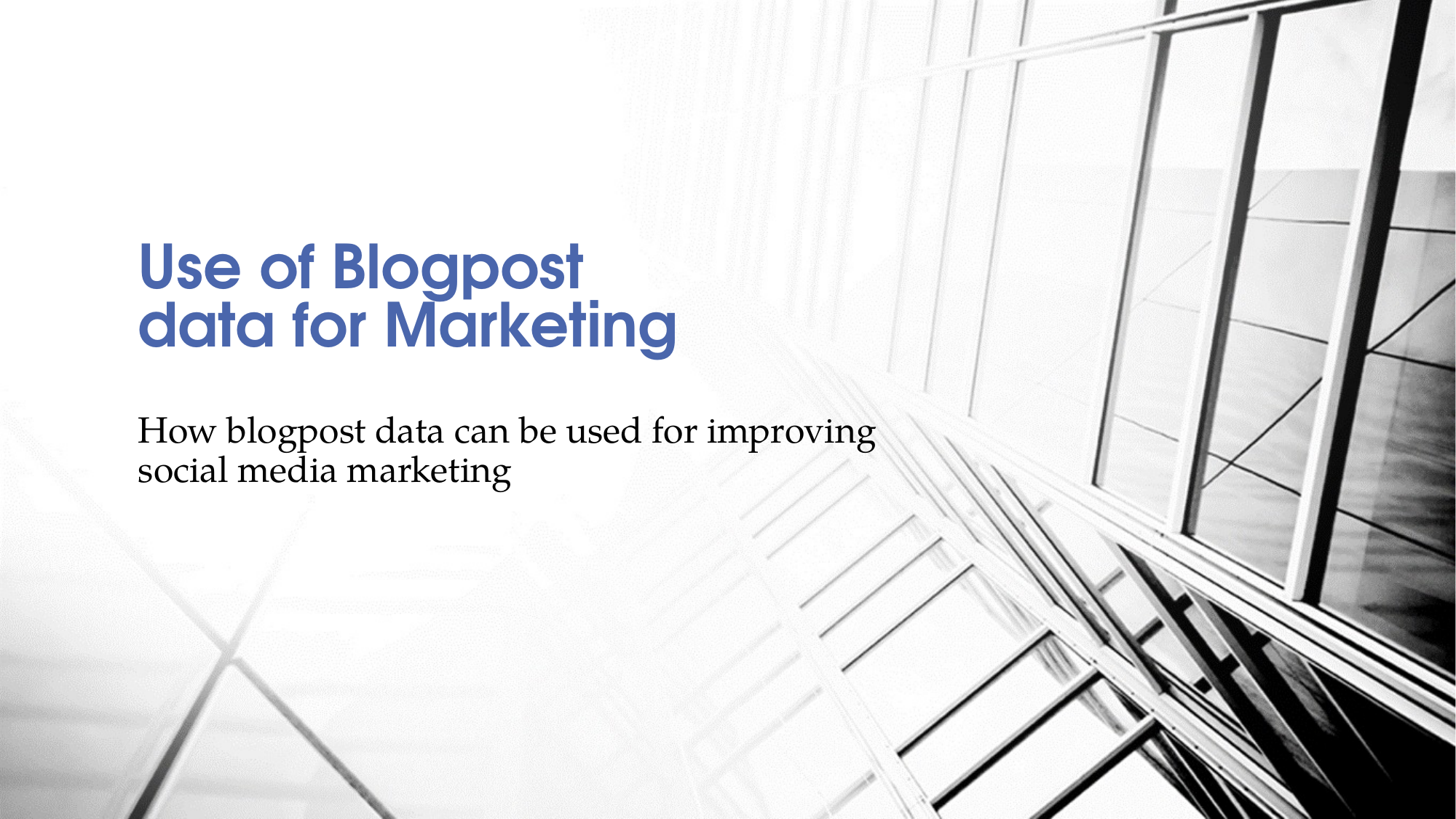

# Use of Blogpost data for Marketing
How blogpost data can be used for improving social media marketing